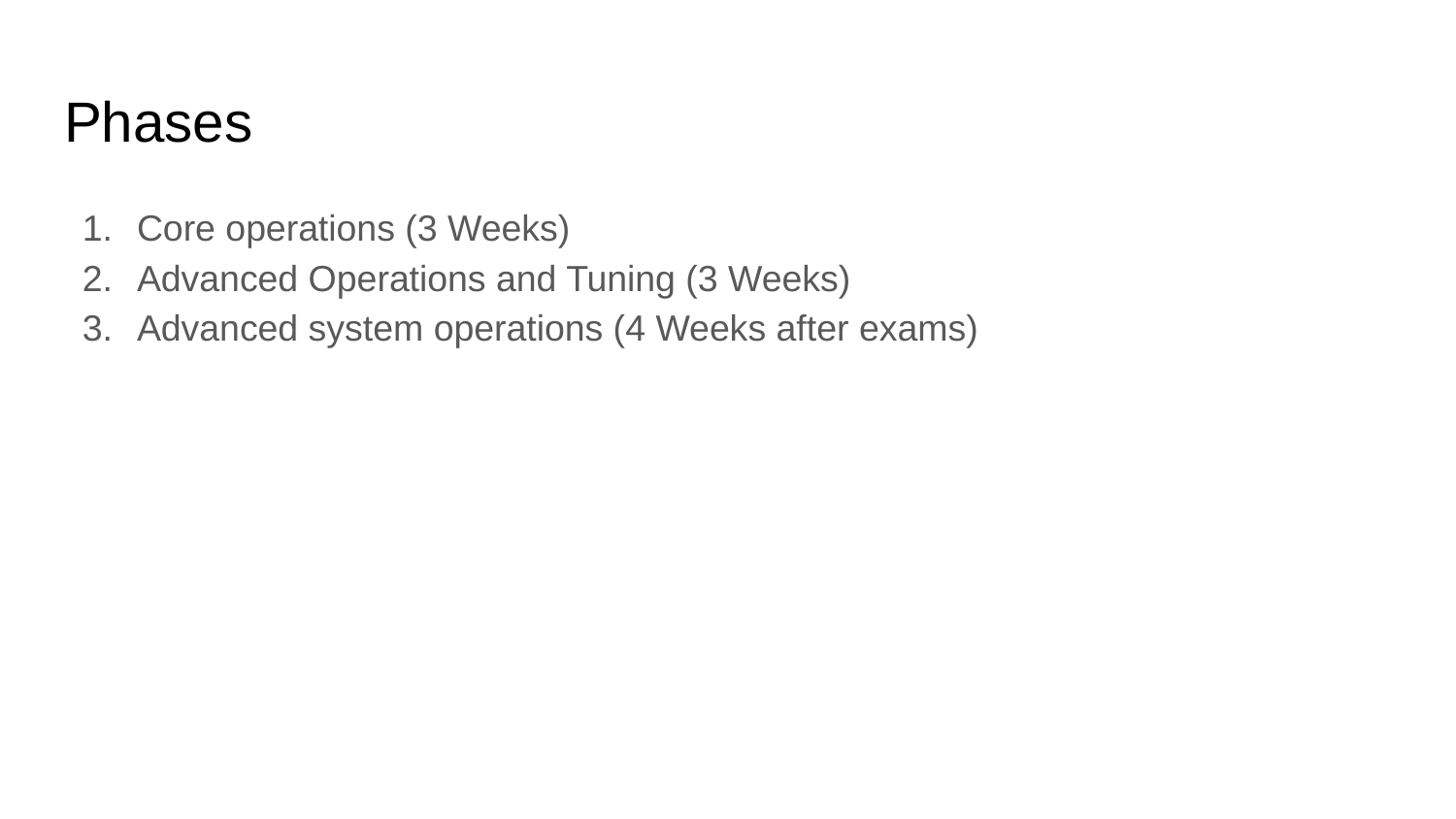

# Phases
Core operations (3 Weeks)
Advanced Operations and Tuning (3 Weeks)
Advanced system operations (4 Weeks after exams)